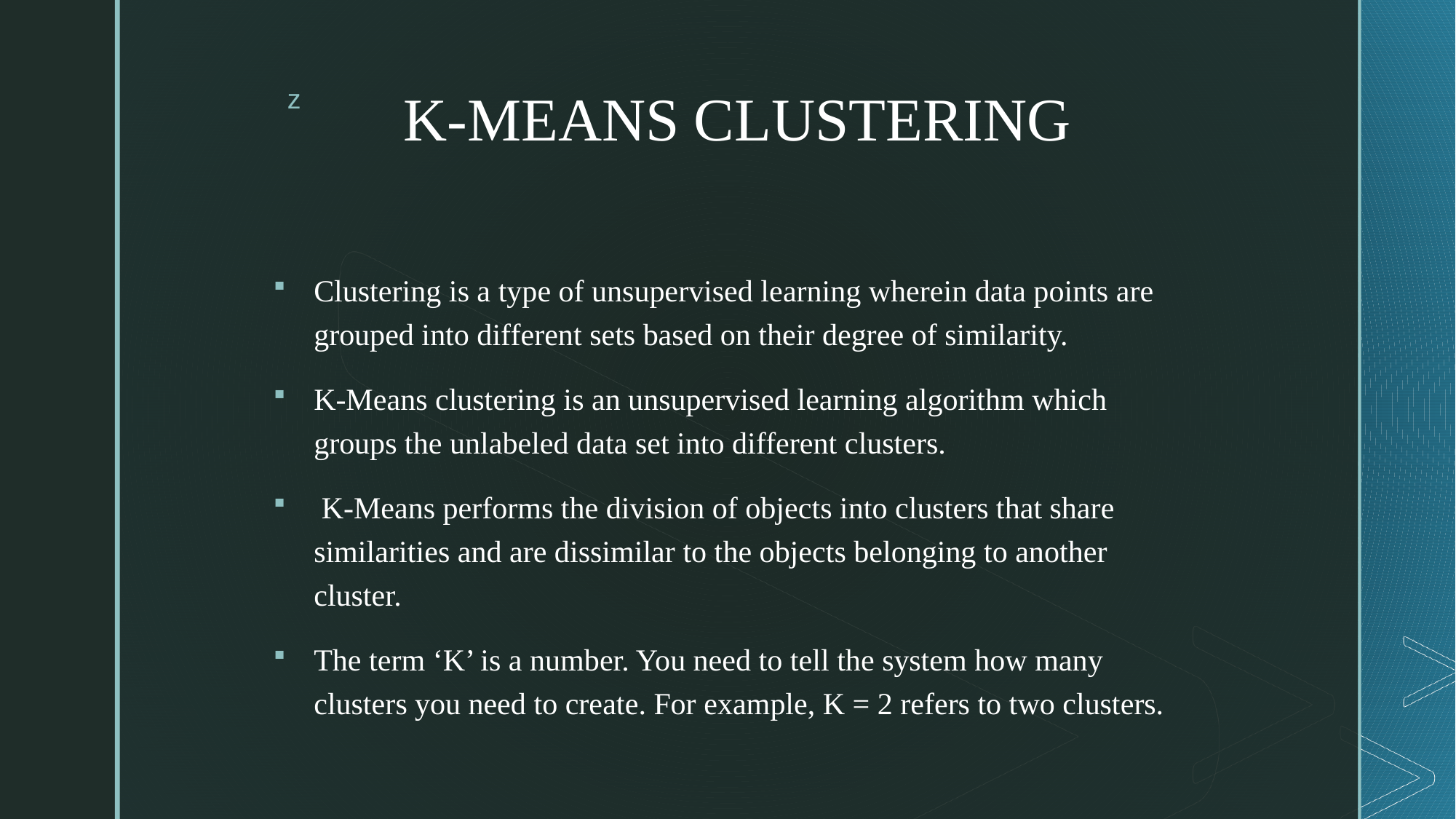

# K-MEANS CLUSTERING
Clustering is a type of unsupervised learning wherein data points are grouped into different sets based on their degree of similarity.
K-Means clustering is an unsupervised learning algorithm which groups the unlabeled data set into different clusters.
 K-Means performs the division of objects into clusters that share similarities and are dissimilar to the objects belonging to another cluster.
The term ‘K’ is a number. You need to tell the system how many clusters you need to create. For example, K = 2 refers to two clusters.